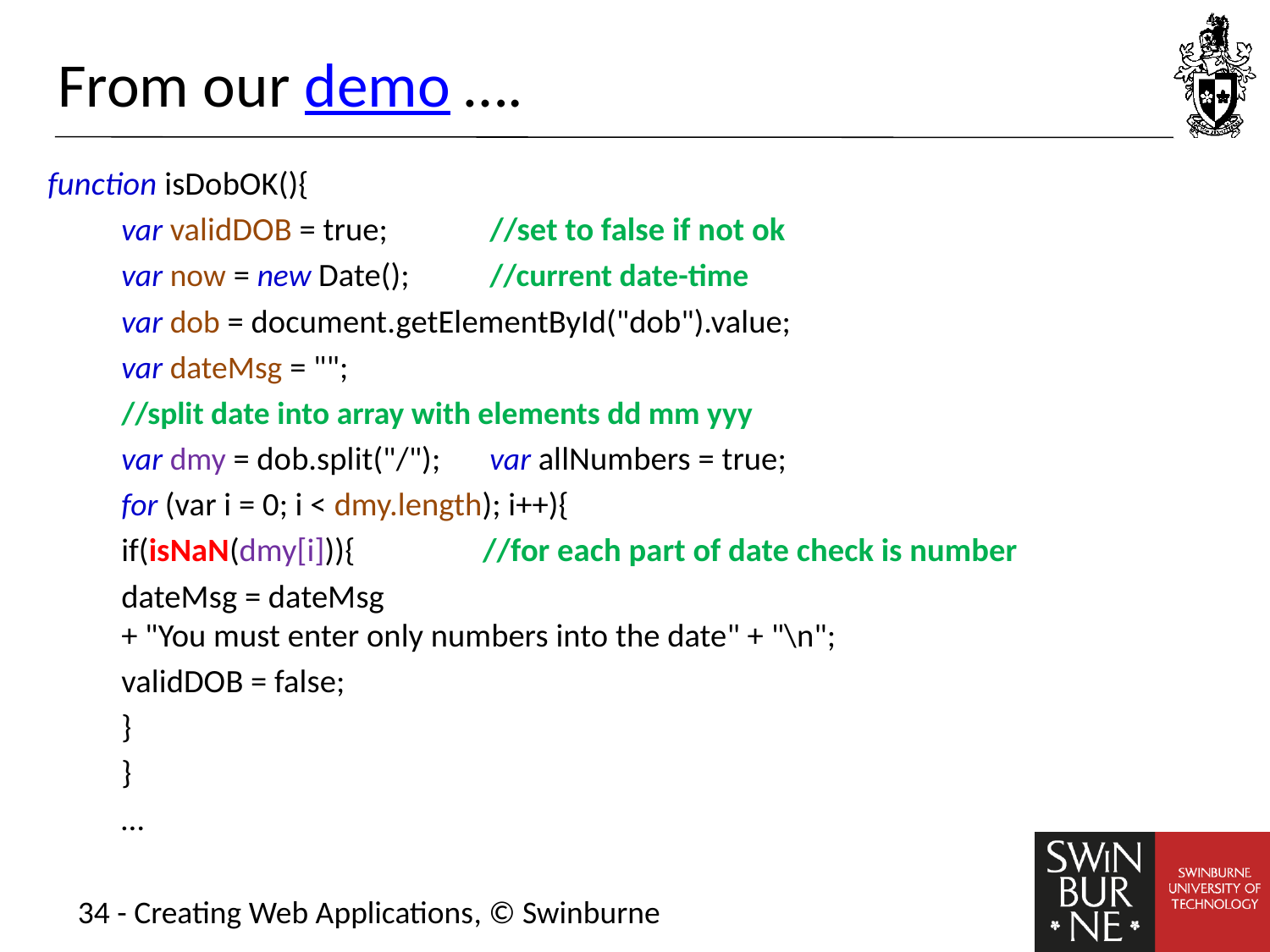

# From our demo ….

function isDobOK(){
	var validDOB = true;          	//set to false if not ok
	var now = new Date();      	//current date-time
	var dob = document.getElementById("dob").value;
	var dateMsg = "";
	//split date into array with elements dd mm yyy
	var dmy = dob.split("/"); 	var allNumbers = true;
   	for (var i = 0; i < dmy.length); i++){
      	if(isNaN(dmy[i])){	         //for each part of date check is number
      		dateMsg = dateMsg
				+ "You must enter only numbers into the date" + "\n";
      		validDOB = false;
      	}
	}
	…